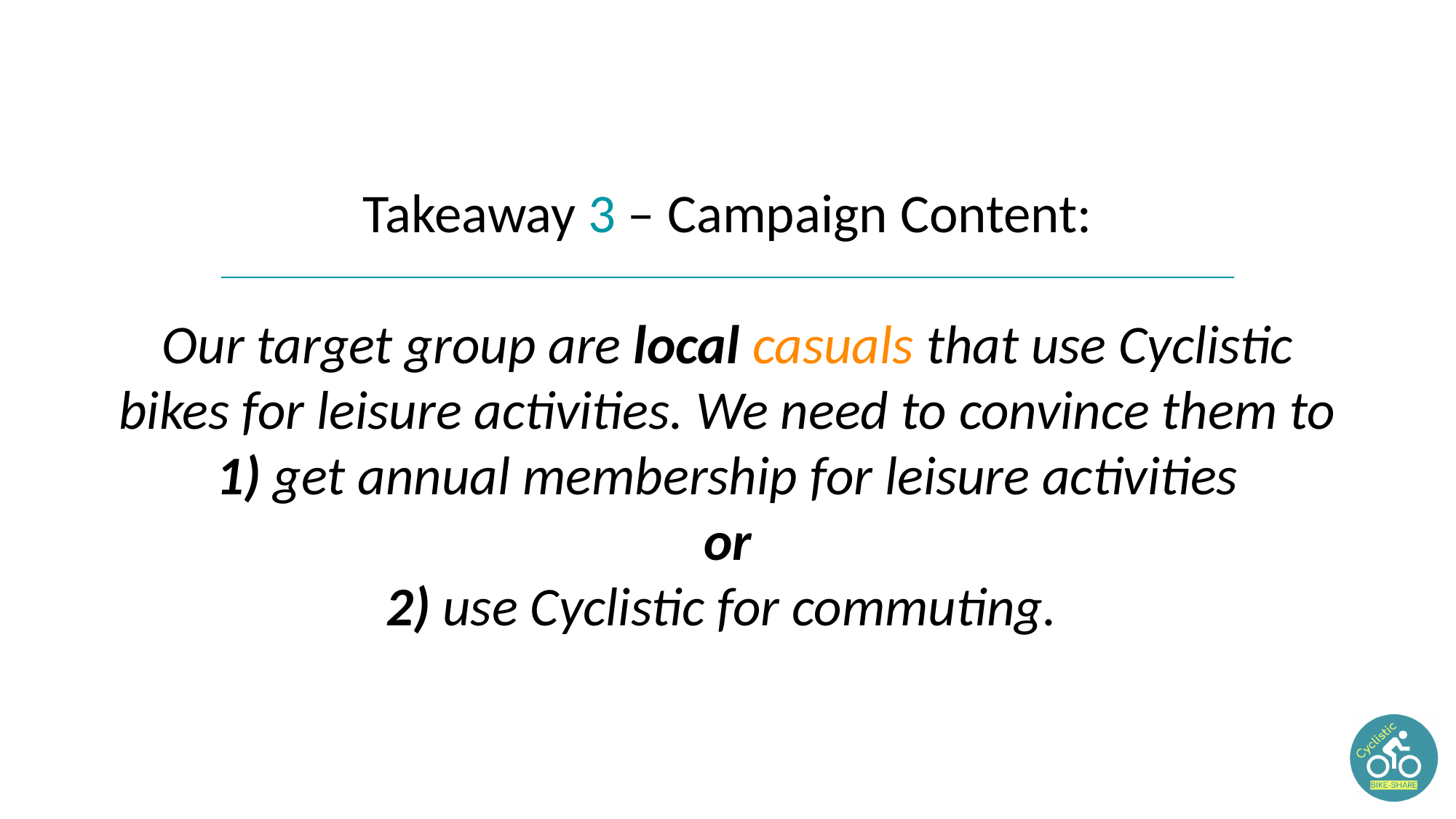

Takeaway 3 – Campaign Content:

Our target group are local casuals that use Cyclistic bikes for leisure activities. We need to convince them to
1) get annual membership for leisure activities
or
2) use Cyclistic for commuting.